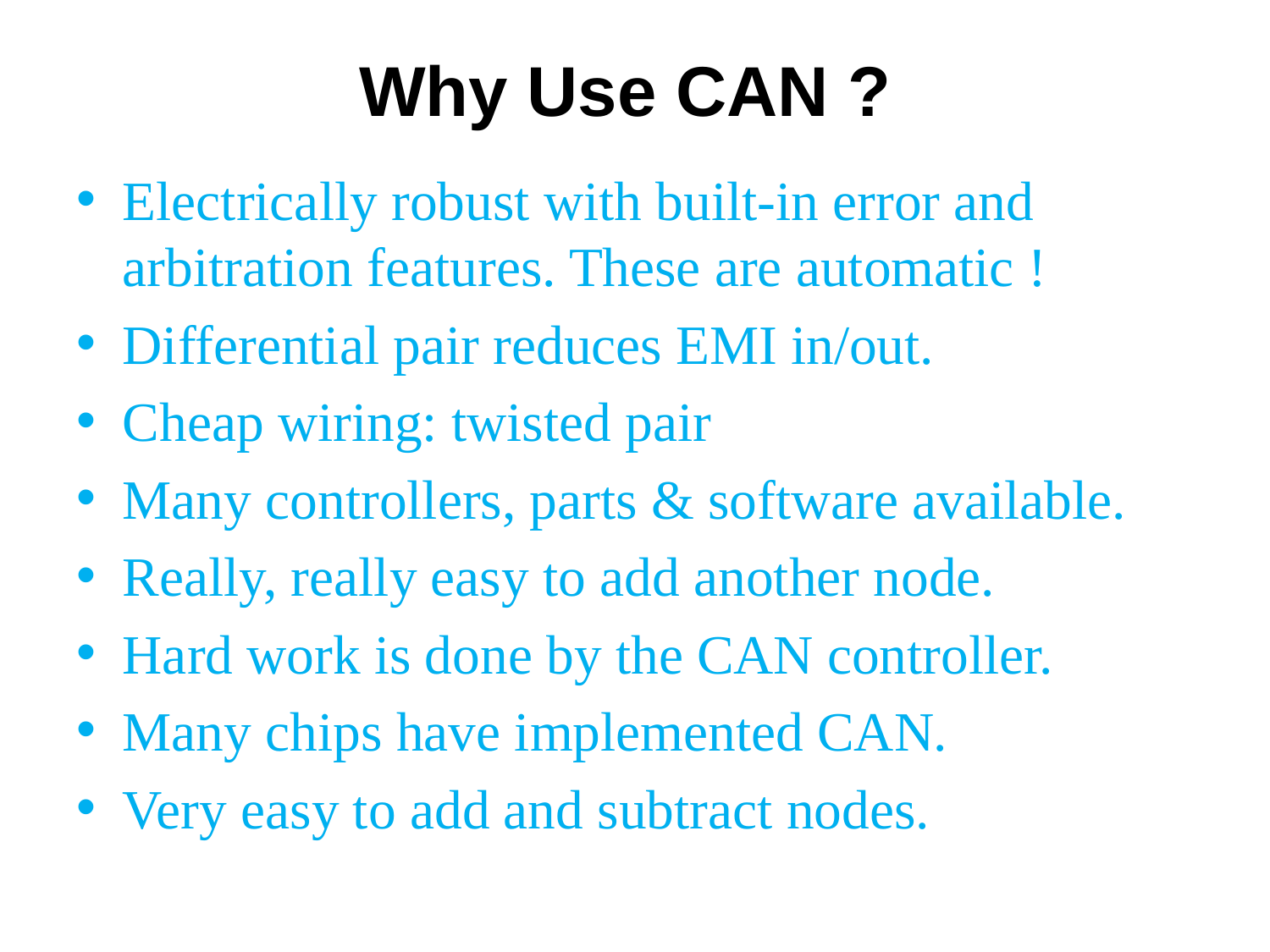

# Why Use CAN ?
Electrically robust with built-in error and arbitration features. These are automatic !
Differential pair reduces EMI in/out.
Cheap wiring: twisted pair
Many controllers, parts & software available.
Really, really easy to add another node.
Hard work is done by the CAN controller.
Many chips have implemented CAN.
Very easy to add and subtract nodes.